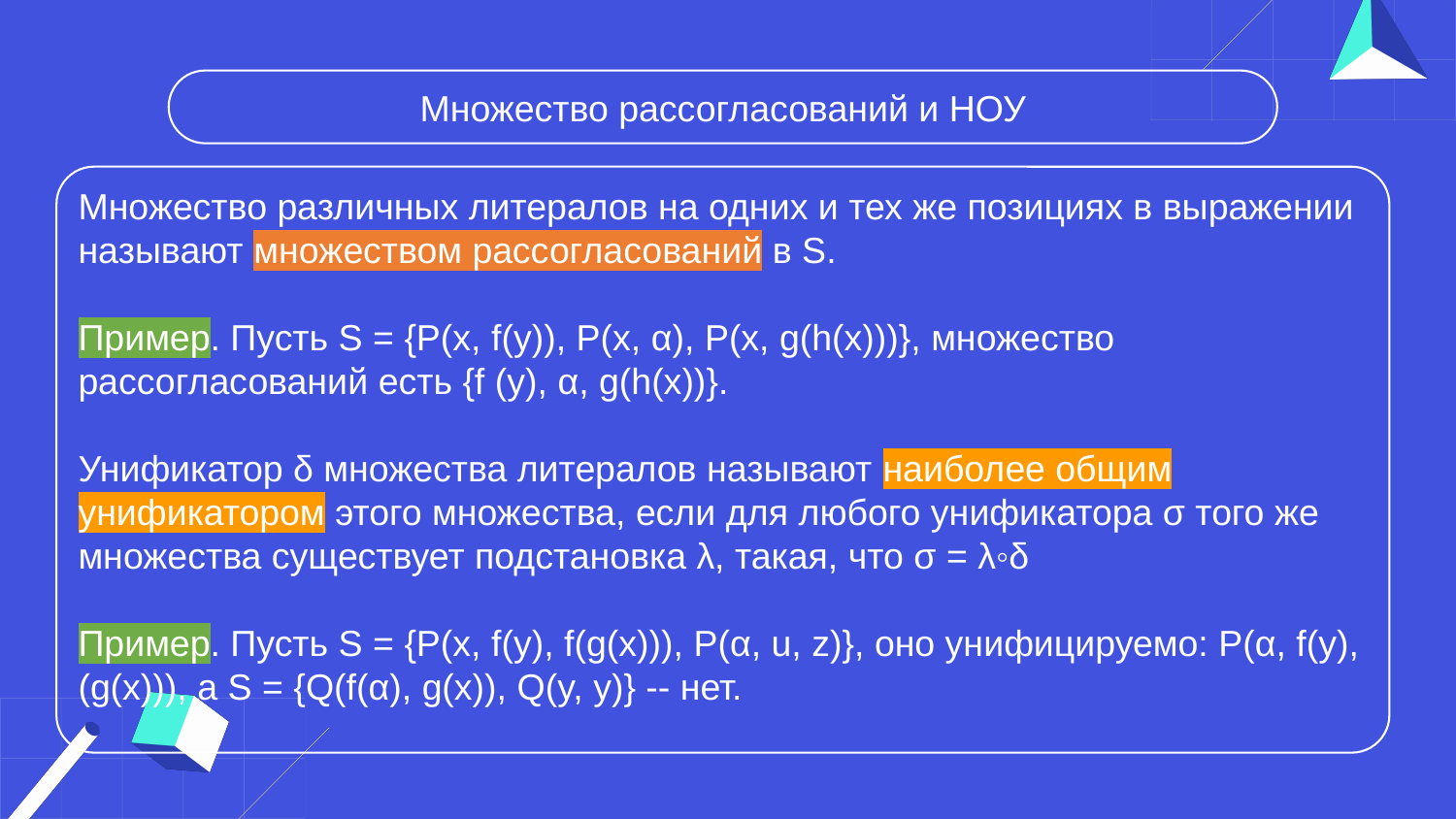

Множество рассогласований и НОУ
Множество различных литералов на одних и тех же позициях в выражении называют множеством рассогласований в S.

Пример. Пусть S = {P(x, f(y)), P(x, α), P(x, g(h(x)))}, множество рассогласований есть {f (y), α, g(h(x))}.

Унификатор δ множества литералов называют наиболее общим унификатором этого множества, если для любого унификатора σ того же множества существует подстановка λ, такая, что σ = λ◦δ

Пример. Пусть S = {P(x, f(y), f(g(x))), P(α, u, z)}, оно унифицируемо: P(α, f(y), (g(x))), а S = {Q(f(α), g(x)), Q(y, y)} -- нет.